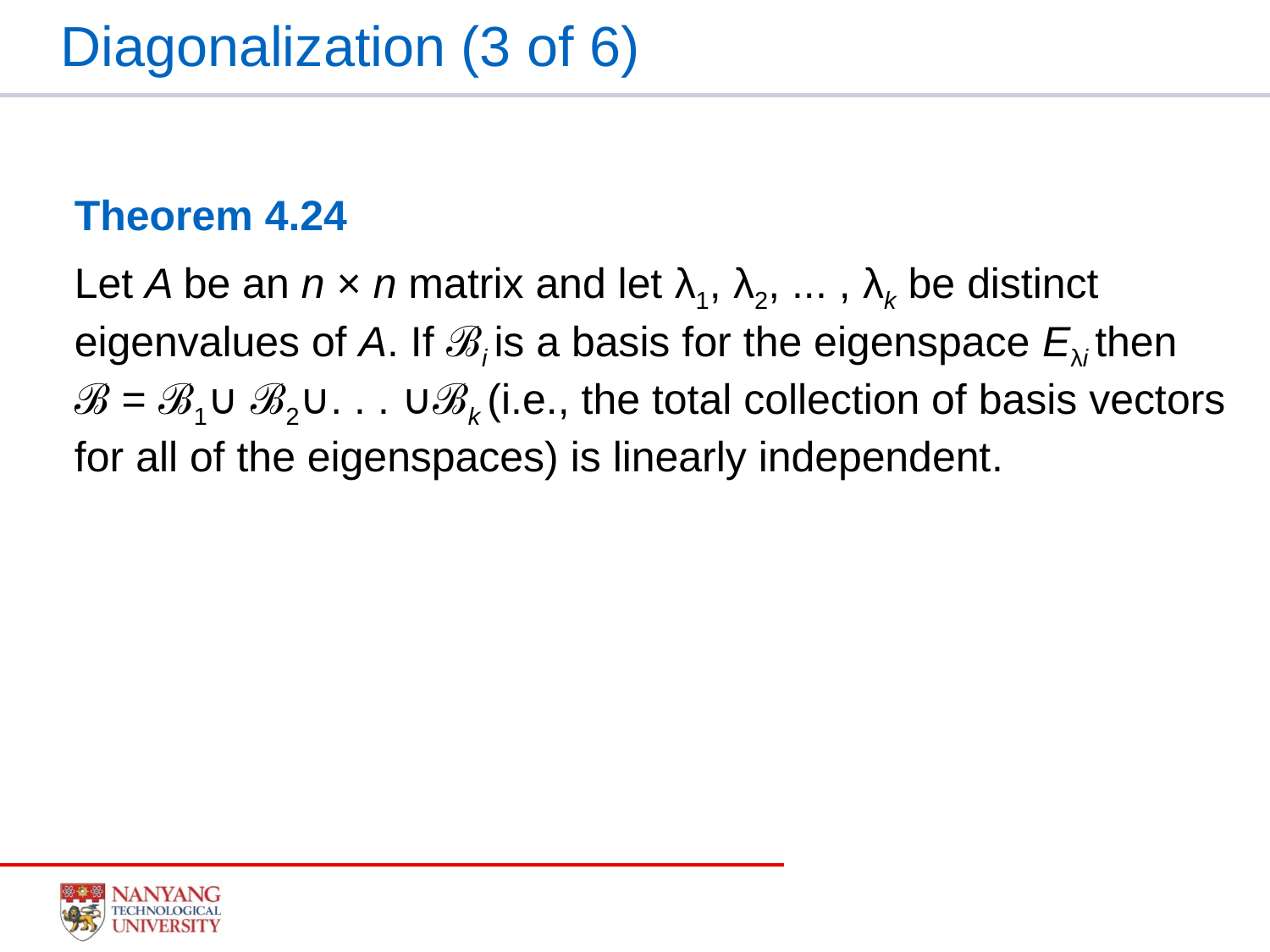

Diagonalization (3 of 6)
Theorem 4.24
Let A be an n × n matrix and let λ1, λ2, ... , λk be distinct eigenvalues of A. If ℬi is a basis for the eigenspace Eλi then   ℬ = ℬ1∪ ℬ2∪. . . ∪ℬk (i.e., the total collection of basis vectors for all of the eigenspaces) is linearly independent.